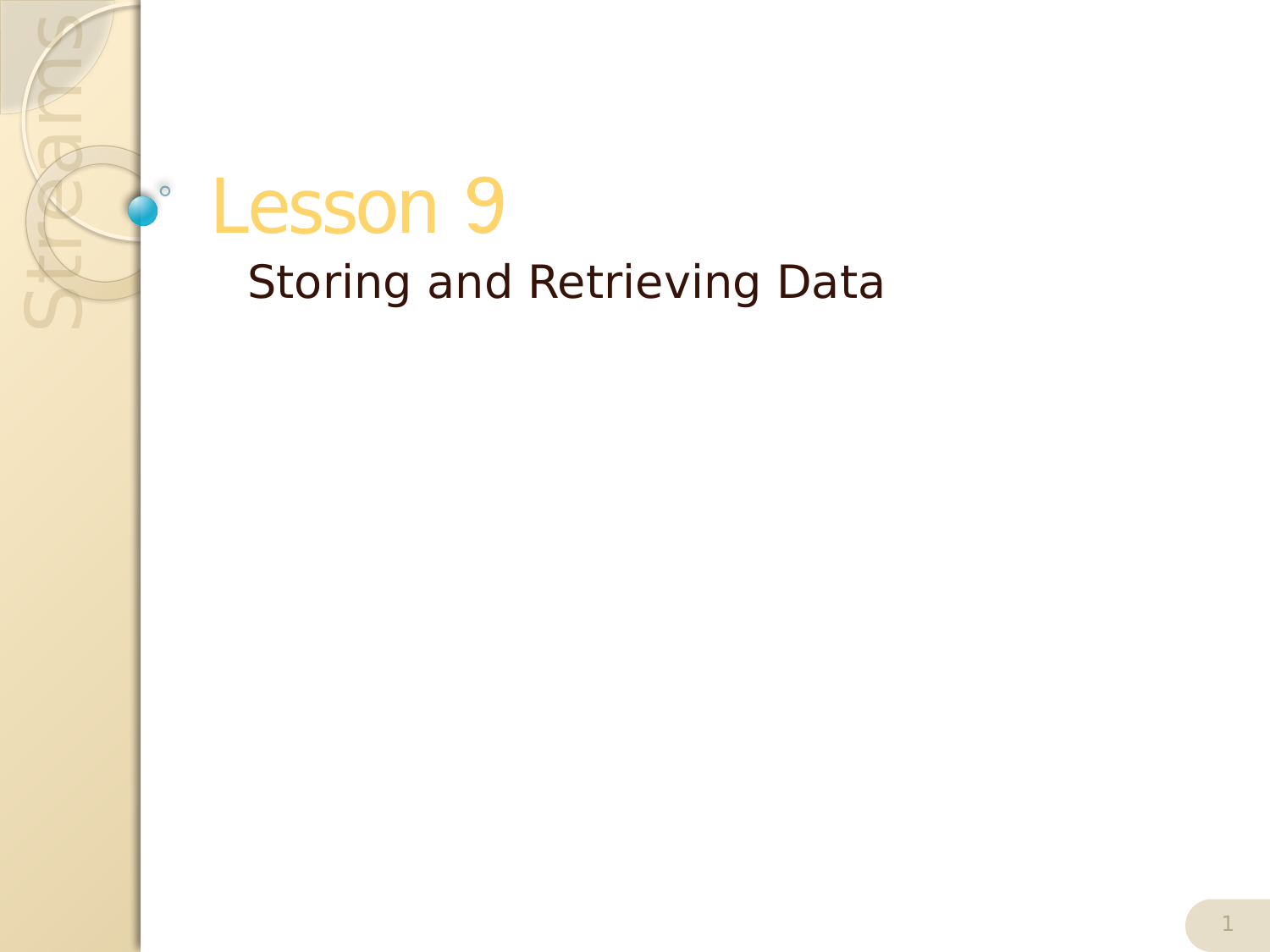

# Lesson 9
Storing and Retrieving Data
1